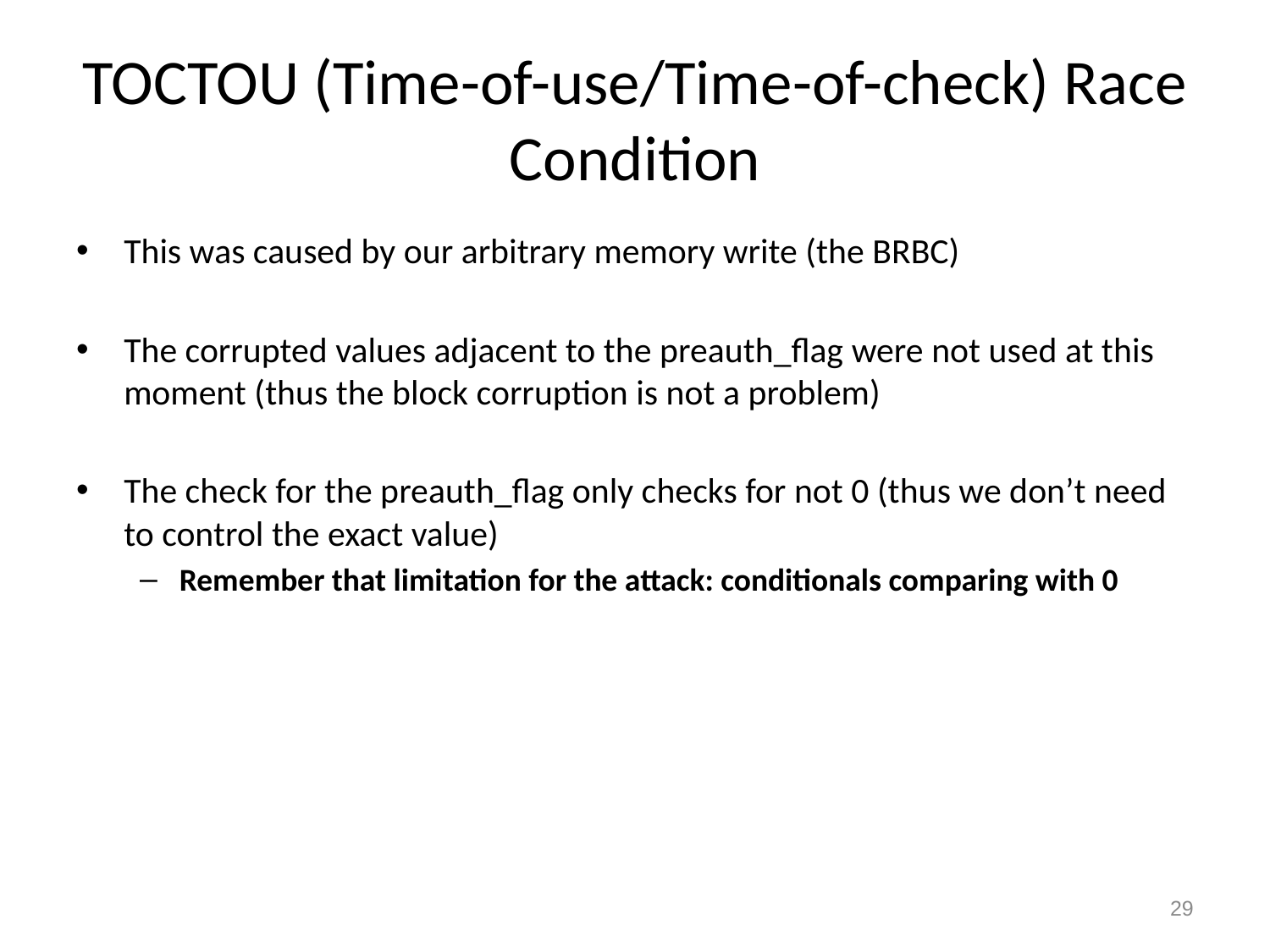

# TOCTOU (Time-of-use/Time-of-check) Race Condition
This was caused by our arbitrary memory write (the BRBC)

The corrupted values adjacent to the preauth_flag were not used at this moment (thus the block corruption is not a problem)

The check for the preauth_flag only checks for not 0 (thus we don’t need to control the exact value)
Remember that limitation for the attack: conditionals comparing with 0
29